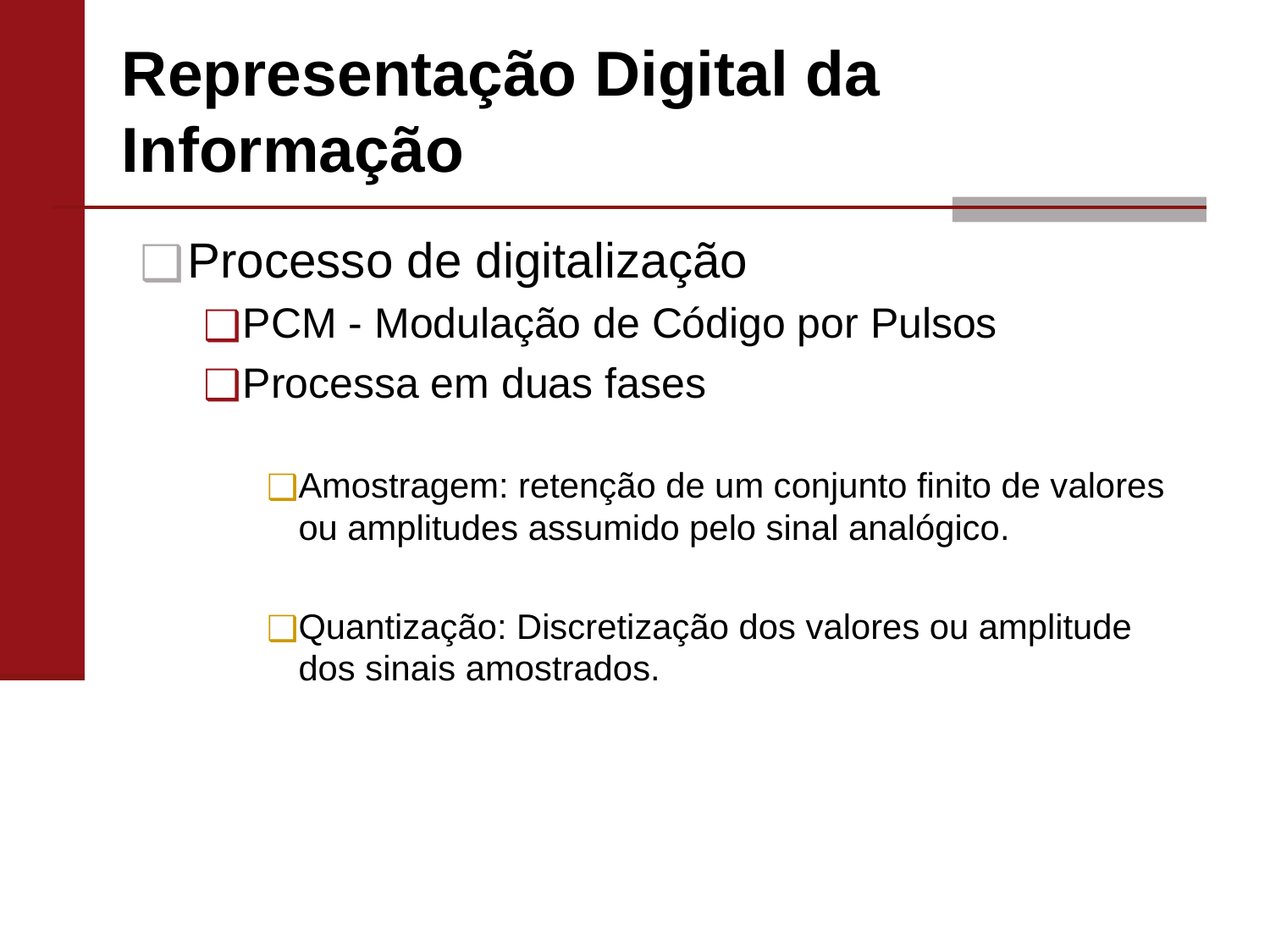

# Representação Digital da Informação
Processo de digitalização
PCM - Modulação de Código por Pulsos
Processa em duas fases

Amostragem: retenção de um conjunto finito de valores ou amplitudes assumido pelo sinal analógico.

Quantização: Discretização dos valores ou amplitude dos sinais amostrados.